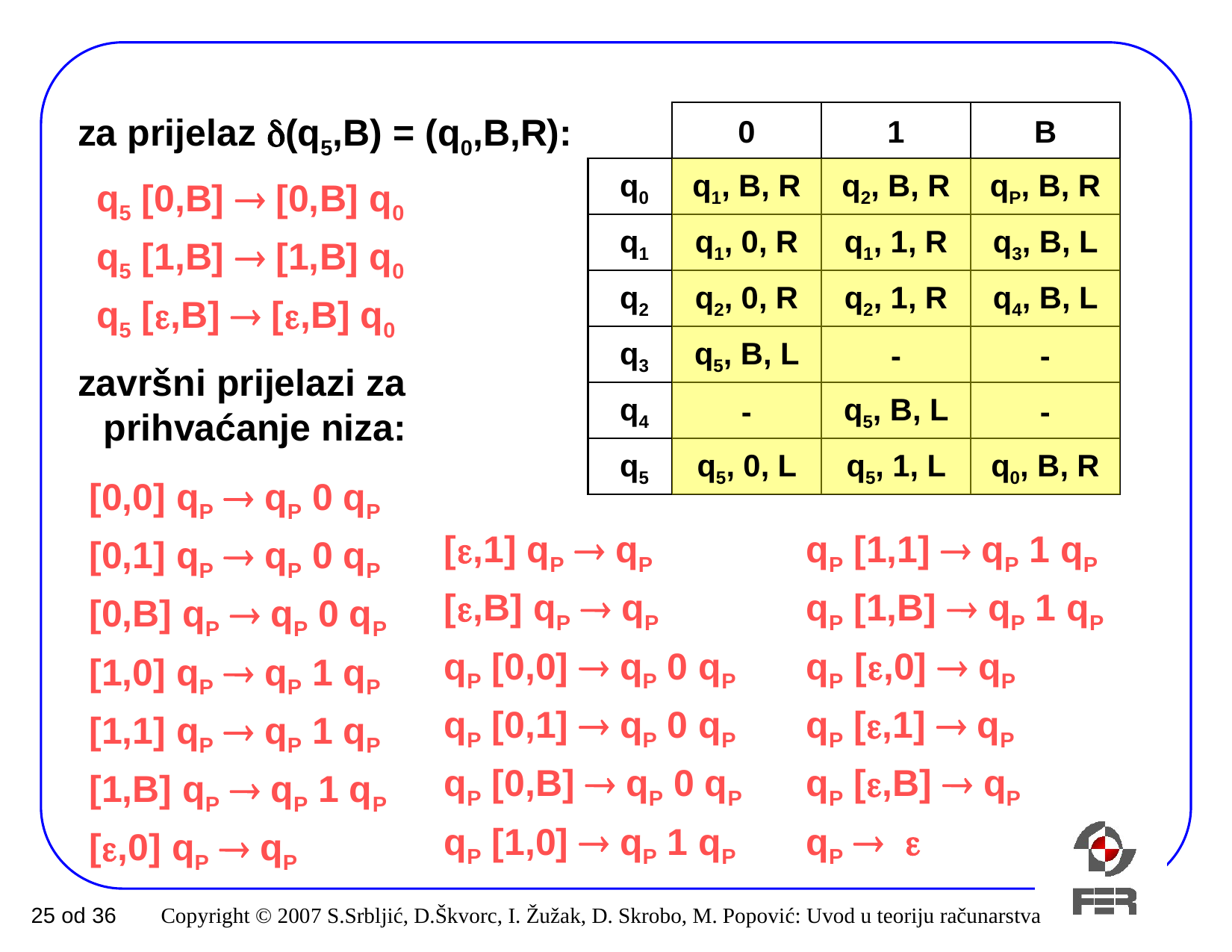

za prijelaz δ(q5,B) = (q0,B,R):
0
1
B
 q0

 q1, B, R

 q2, B, R

 qP, B, R
q5 [0,B] → [0,B] q0
q5 [1,B] → [1,B] q0
q5 [ε,B] → [ε,B] q0
 q1

 q1, 0, R

 q1, 1, R

 q3, B, L
 q2

 q2, 0, R

 q2, 1, R

 q4, B, L
 q3

 q5, B, L

-

-
završni prijelazi za prihvaćanje niza:
 q4

-

 q5, B, L

-
 q5

 q5, 0, L

 q5, 1, L

 q0, B, R
[0,0] qP → qP 0 qP
[0,1] qP → qP 0 qP
[0,B] qP → qP 0 qP
[1,0] qP → qP 1 qP
[1,1] qP → qP 1 qP
[1,B] qP → qP 1 qP
[ε,0] qP → qP
[ε,1] qP → qP		qP [1,1] → qP 1 qP
[ε,B] qP → qP		qP [1,B] → qP 1 qP
qP [0,0] → qP 0 qP	qP  [ε,0] → qP
qP [0,1] → qP 0 qP	qP [ε,1] → qP
qP [0,B] → qP 0 qP	qP [ε,B] → qP
qP [1,0] → qP 1 qP	qP →  ε